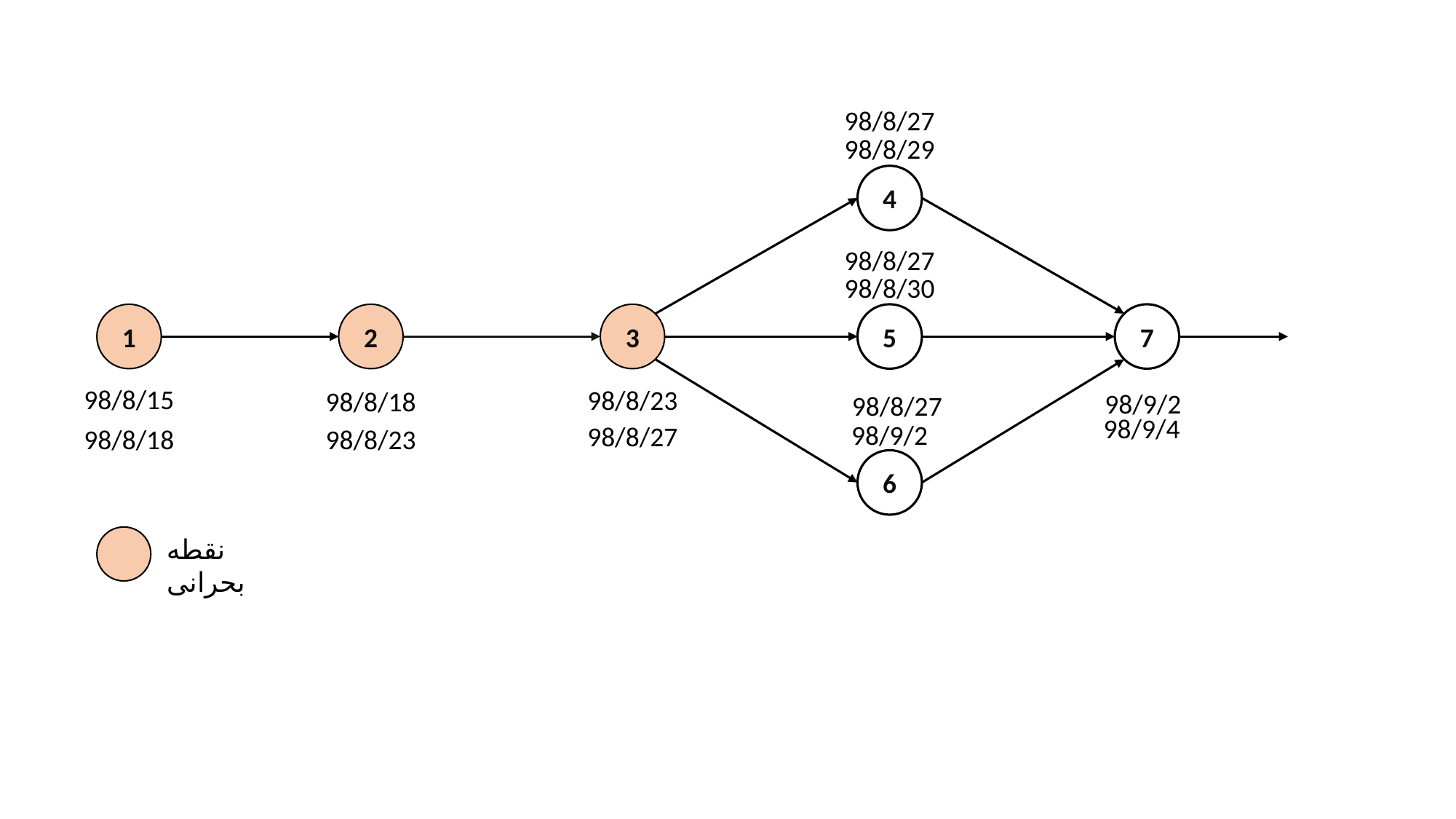

98/8/27
98/8/29
4
98/8/27
98/8/30
1
2
3
5
7
98/8/15
98/8/23
98/8/18
98/9/2
98/8/27
98/9/4
98/9/2
98/8/27
98/8/18
98/8/23
6

نقطه بحرانی